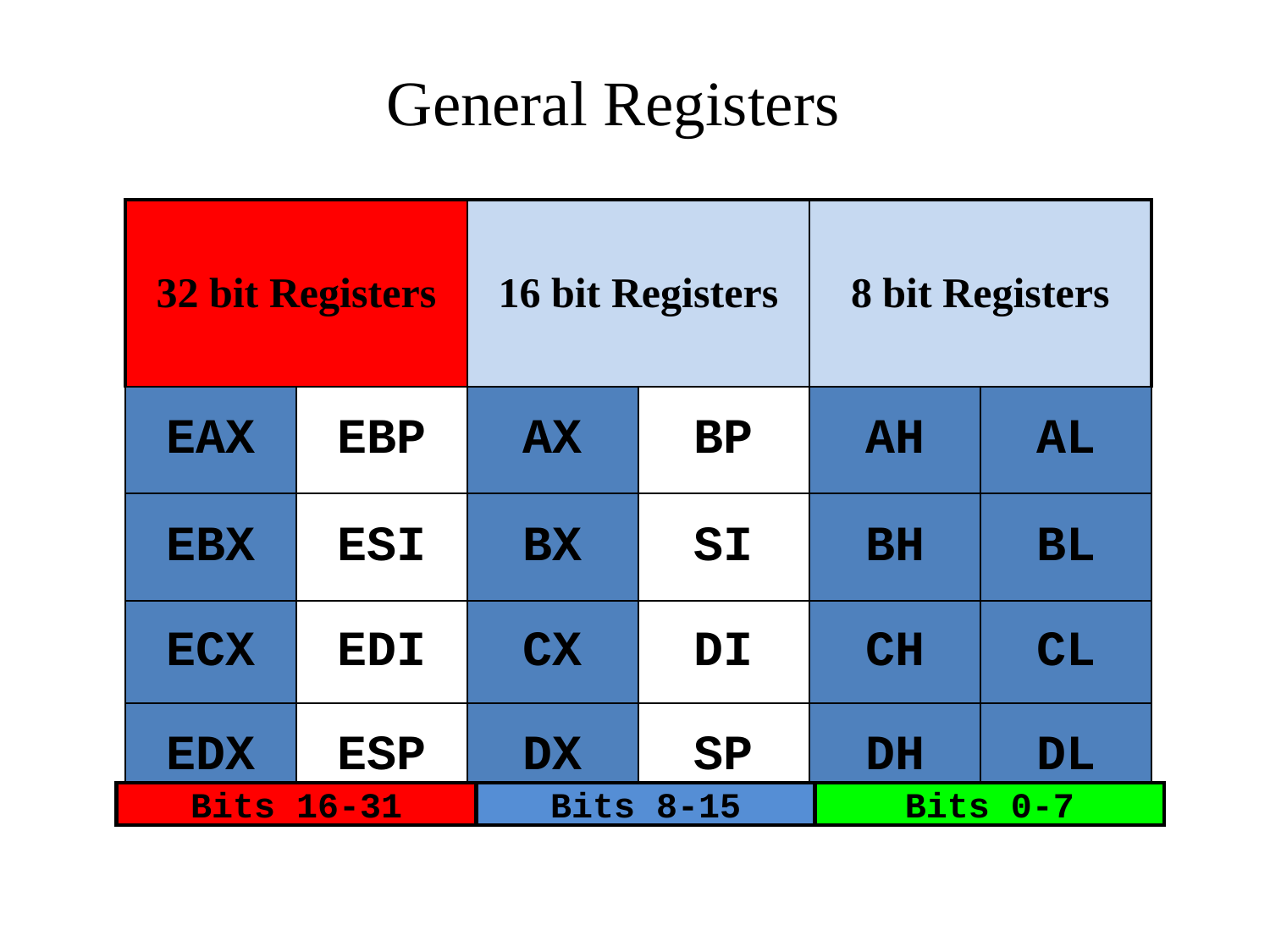

General Registers
| 32 bit Registers |  | 16 bit Registers |  | 8 bit Registers |  |
| --- | --- | --- | --- | --- | --- |
| EAX | EBP | AX | BP | AH | AL |
| EBX | ESI | BX | SI | BH | BL |
| ECX | EDI | CX | DI | CH | CL |
| EDX | ESP | DX | SP | DH | DL |
Bits 16-31
Bits 8-15
Bits 0-7